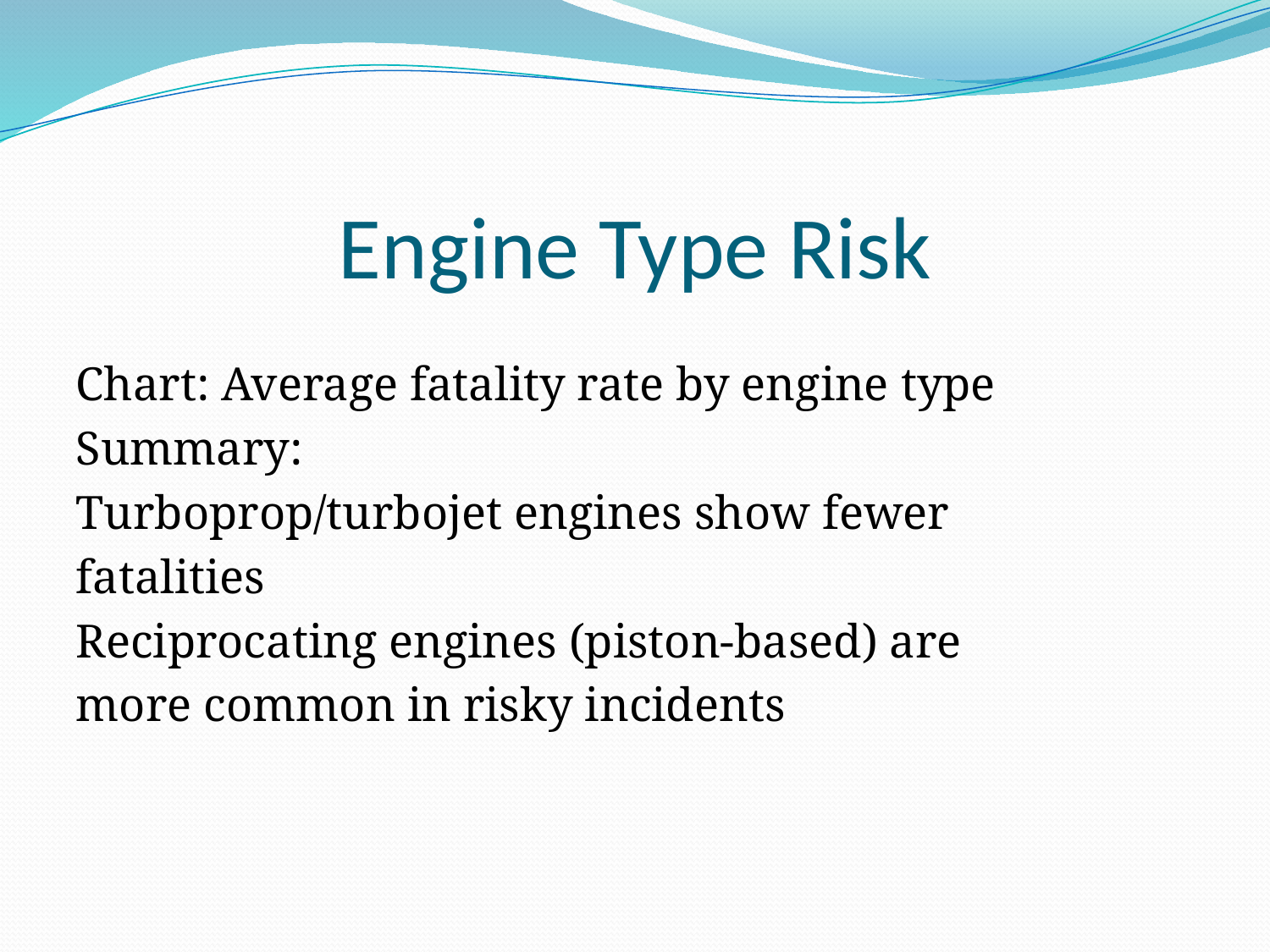

# Engine Type Risk
Chart: Average fatality rate by engine type
Summary:
Turboprop/turbojet engines show fewer
fatalities
Reciprocating engines (piston-based) are
more common in risky incidents